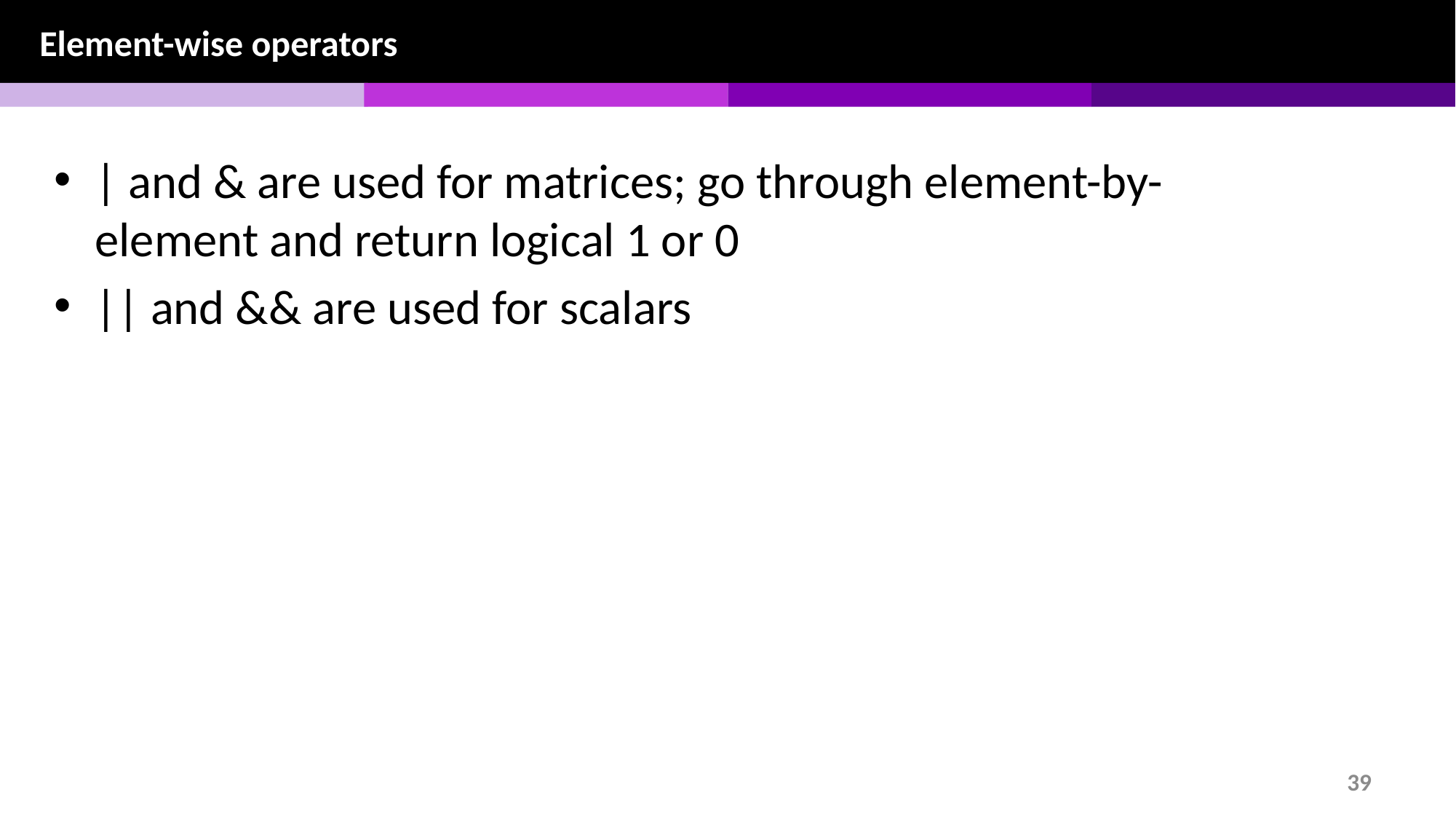

Element-wise operators
| and & are used for matrices; go through element-by-element and return logical 1 or 0
|| and && are used for scalars